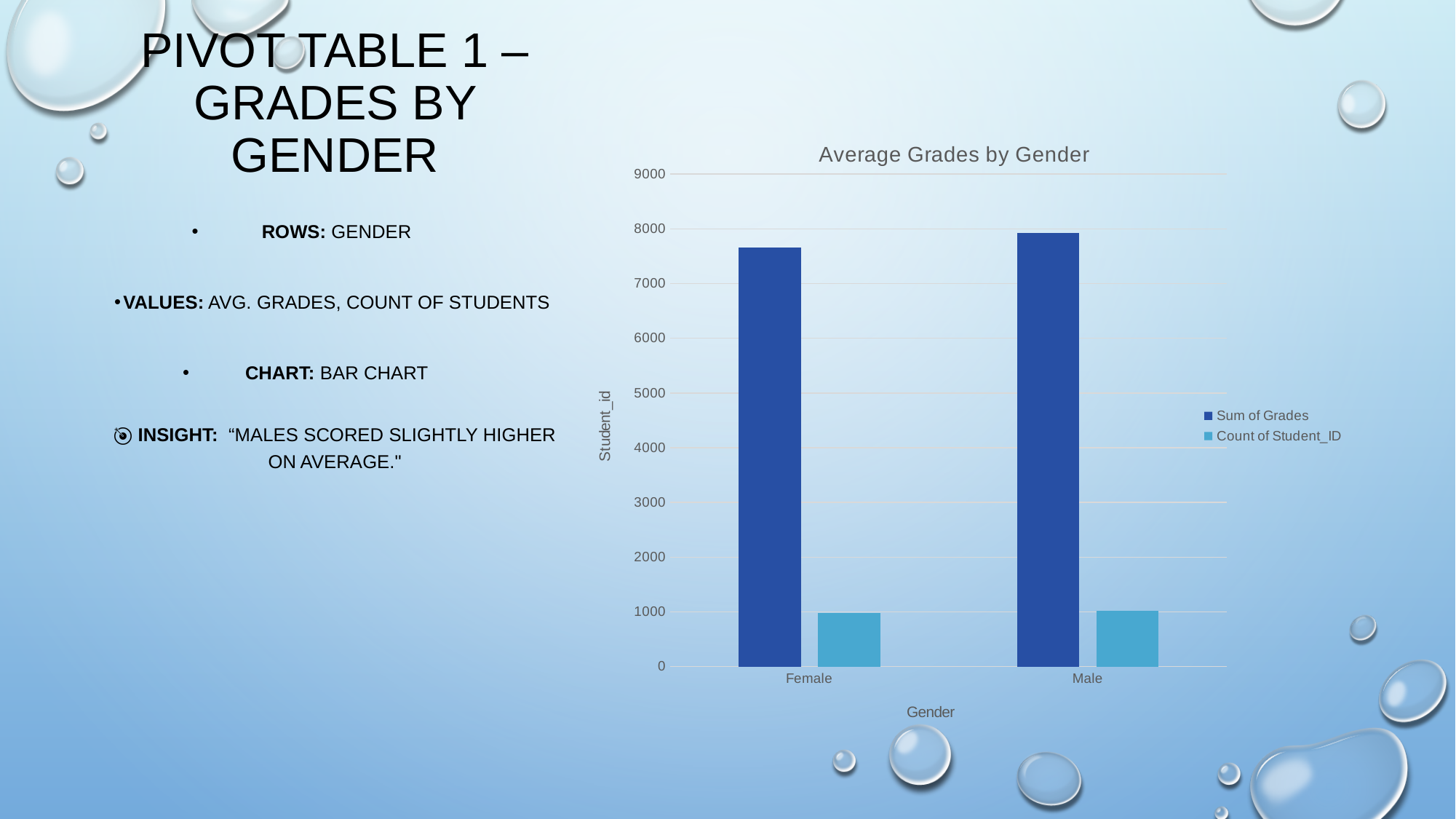

# Pivot Table 1 – Grades by Gender

### Chart: Average Grades by Gender

| Category | Sum of Grades | Count of Student_ID |
|---|---|---|
| Female | 7654.9999999999945 | 984.0 |
| Male | 7924.650000000007 | 1016.0 |
Rows: Gender

Values: Avg. Grades, Count of Students

Chart: Bar Chart
🎯 Insight:  “Males scored slightly higher on average."